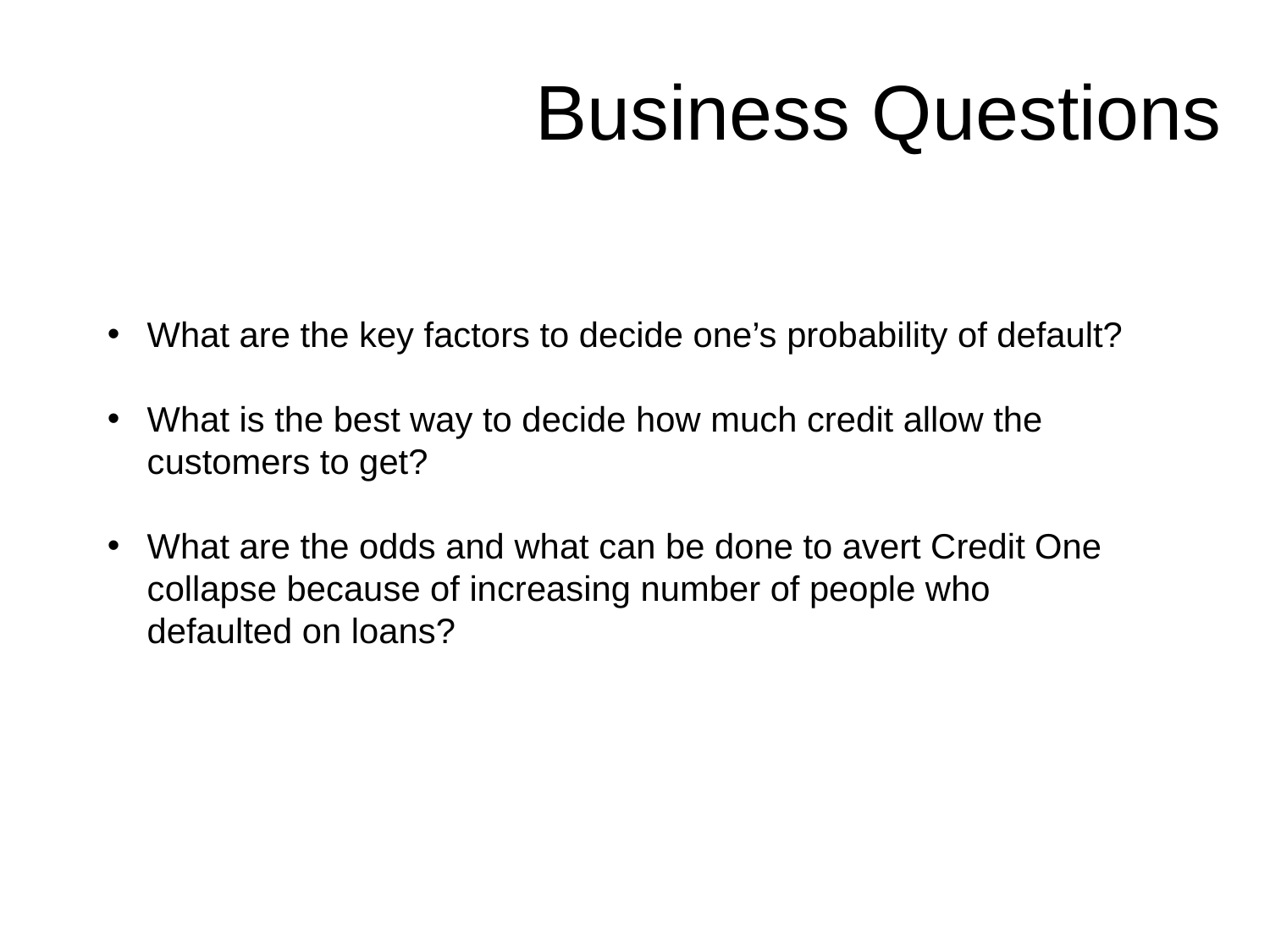

Business Questions
What are the key factors to decide one’s probability of default?

What is the best way to decide how much credit allow the customers to get?

What are the odds and what can be done to avert Credit One collapse because of increasing number of people who defaulted on loans?